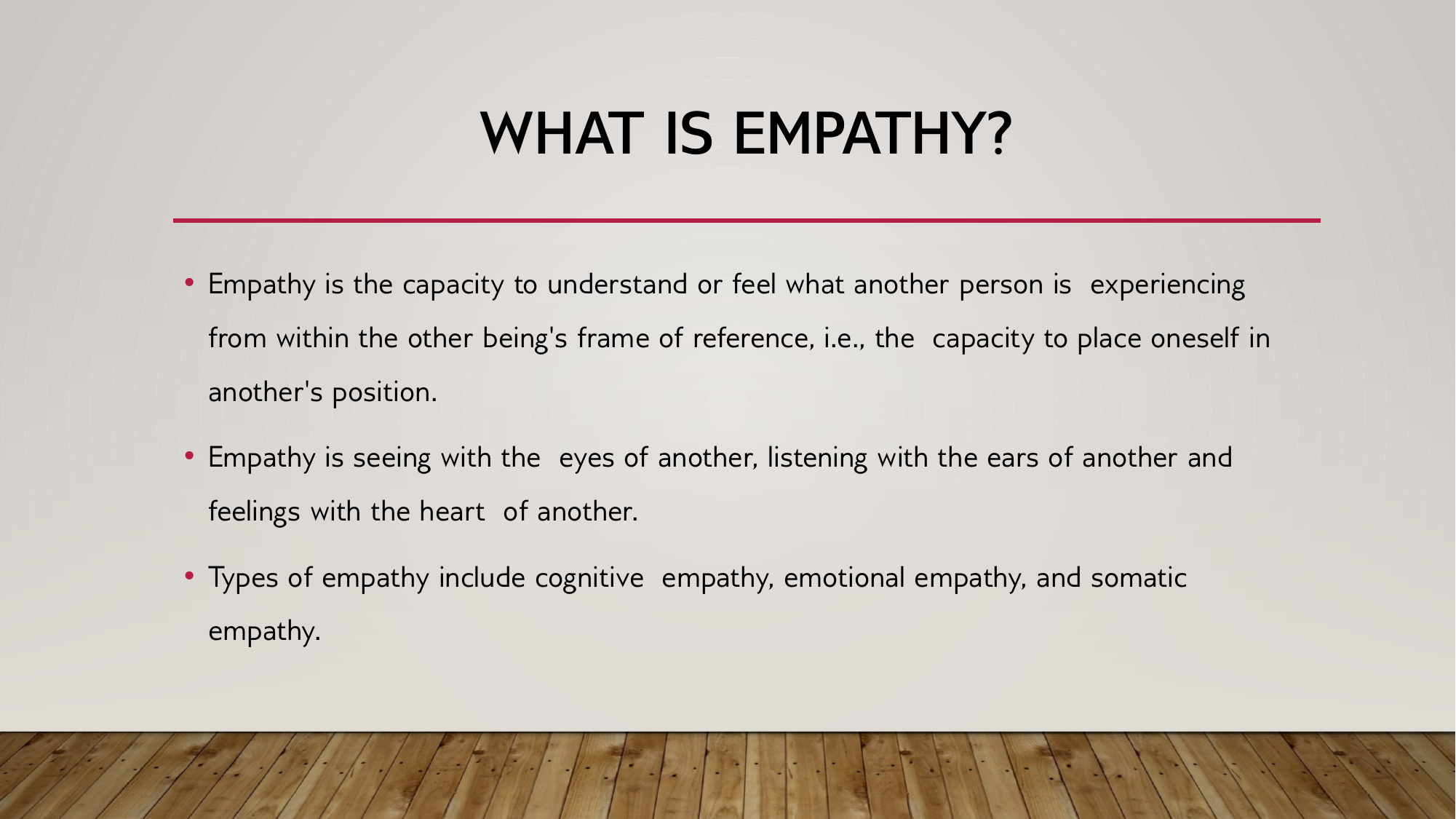

# What is empathy?
Empathy is the capacity to understand or feel what another person is  experiencing from within the other being's frame of reference, i.e., the  capacity to place oneself in another's position.
Empathy is seeing with the  eyes of another, listening with the ears of another and feelings with the heart  of another.
Types of empathy include cognitive  empathy, emotional empathy, and somatic empathy.